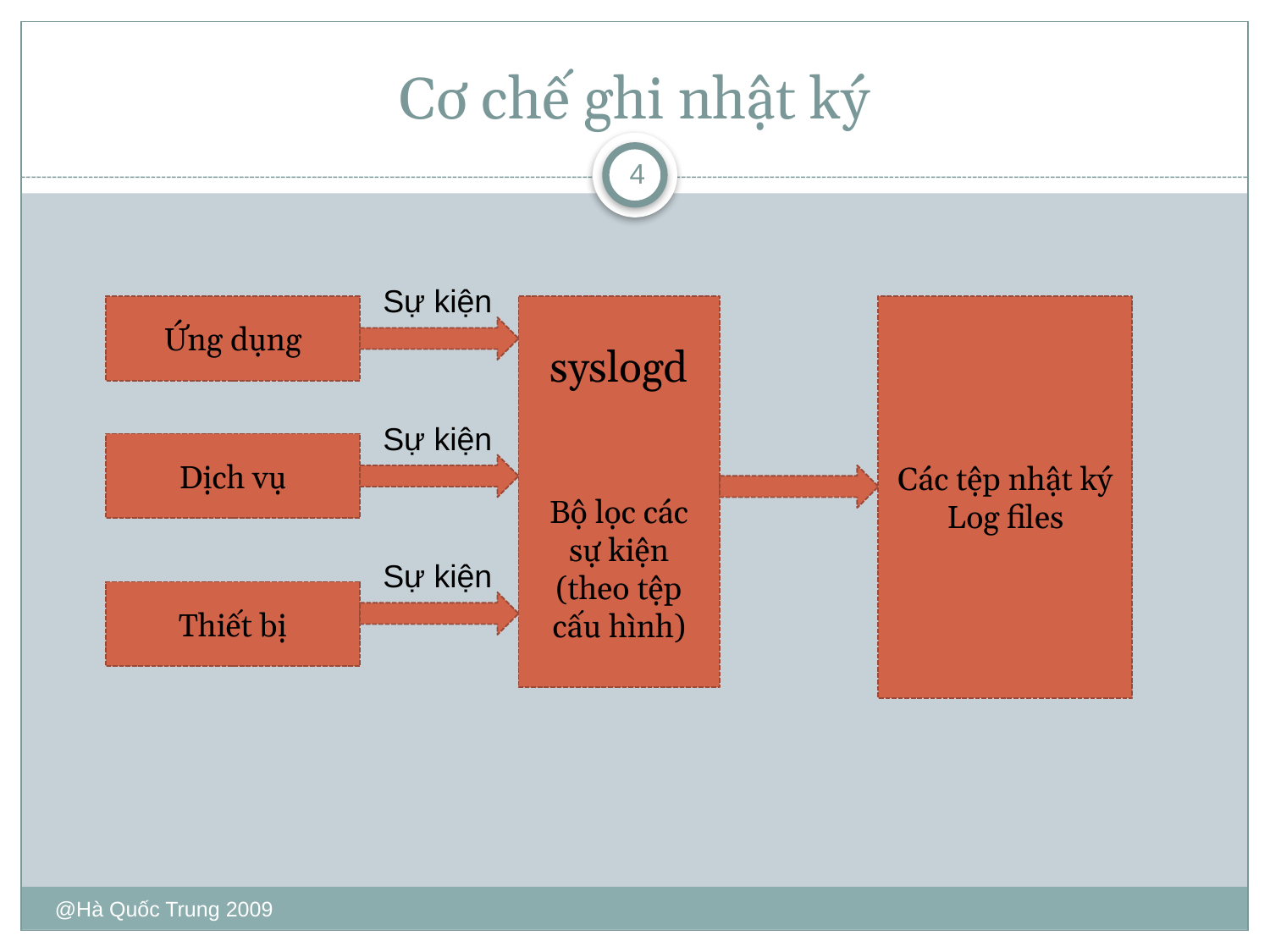

# Cơ chế ghi nhật ký
4
Sự kiện
Ứng dụng
syslogd

Bộ lọc các sự kiện
(theo tệp cấu hình)
Các tệp nhật ký
Log files

Sự kiện
Dịch vụ

Sự kiện
Thiết bị

@Hà Quốc Trung 2009